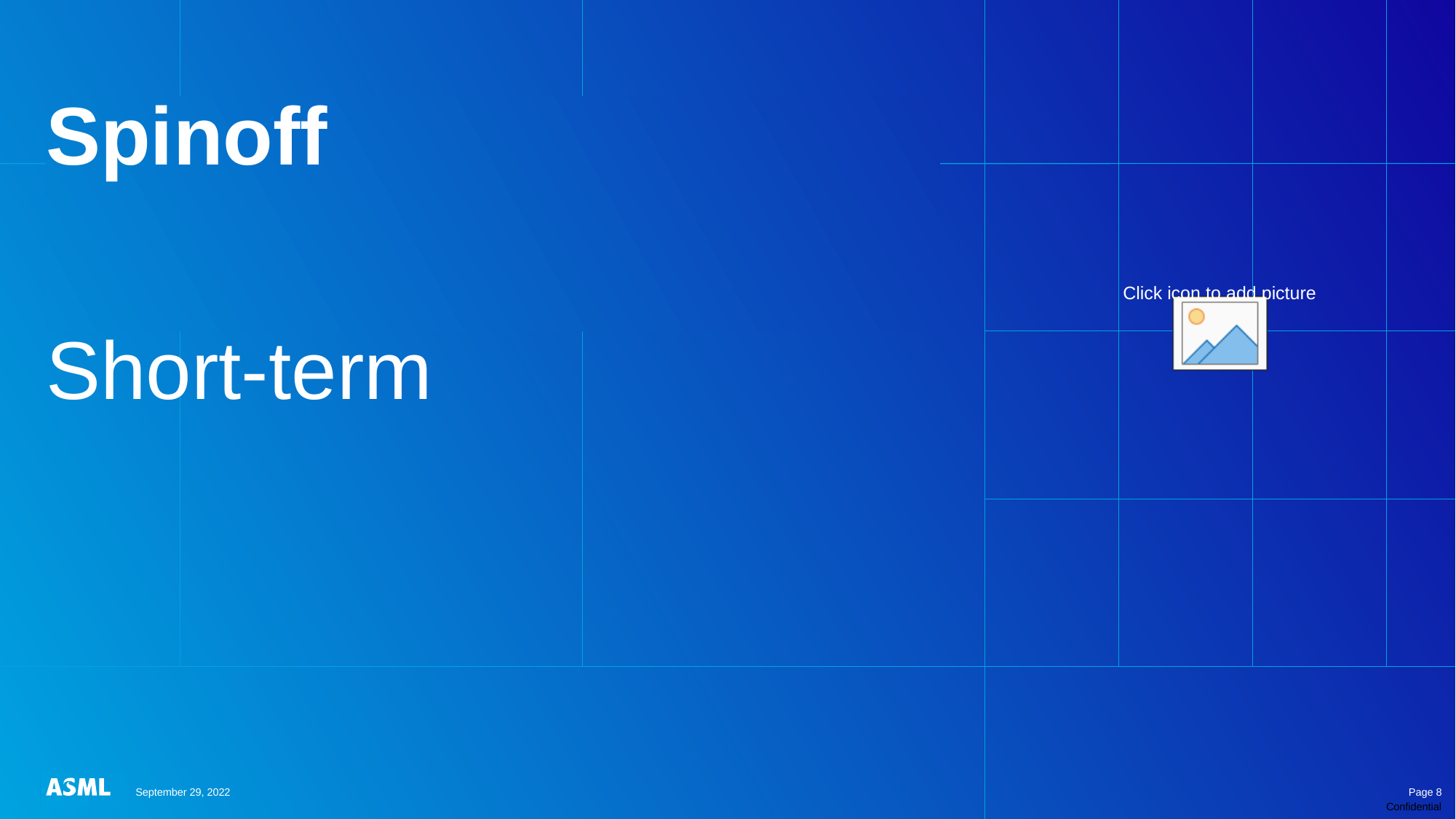

# Spinoff
Short-term
September 29, 2022
Page 8